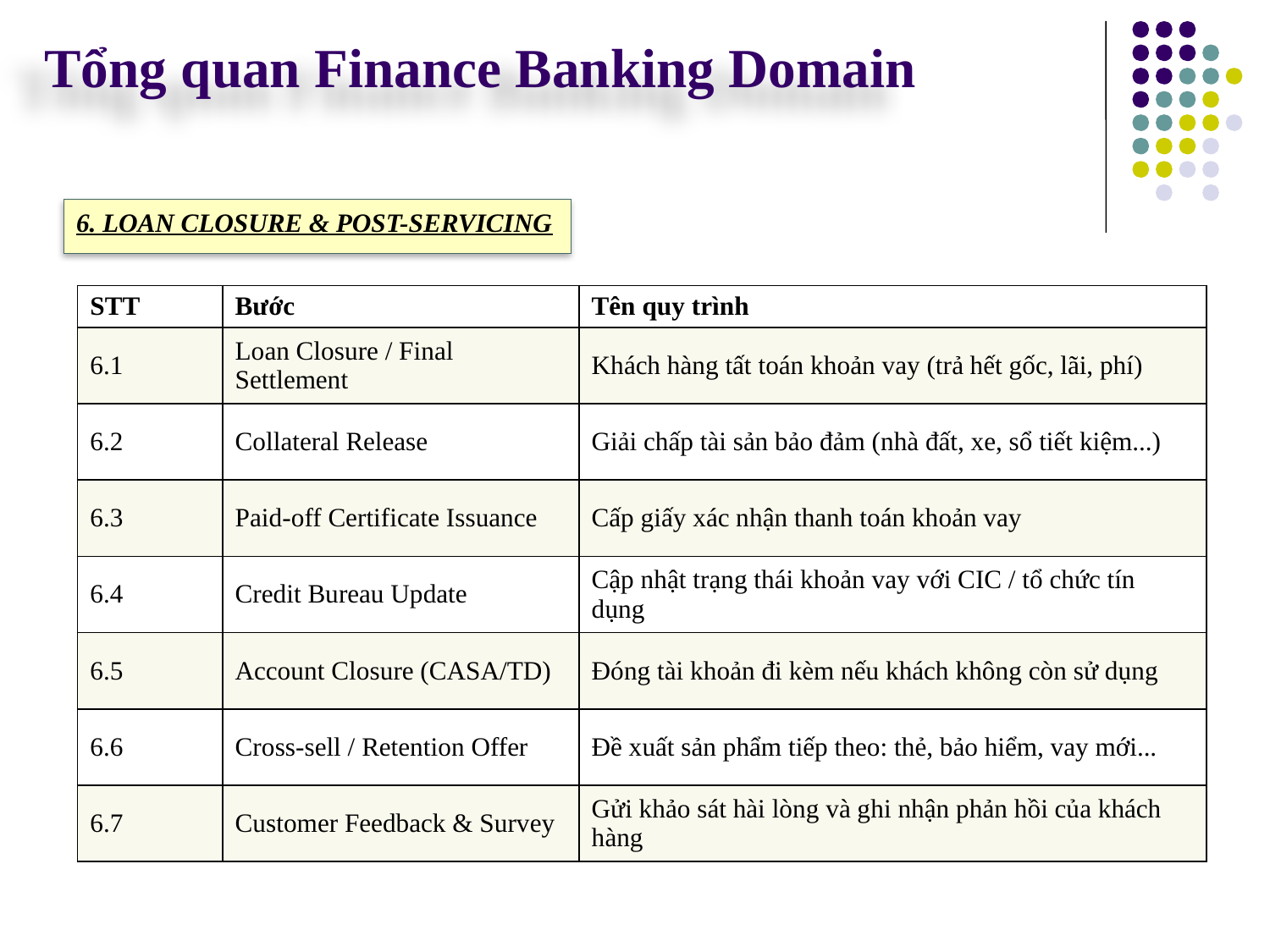

Tổng quan Finance Banking Domain
6. LOAN CLOSURE & POST-SERVICING
| STT | Bước | Tên quy trình |
| --- | --- | --- |
| 6.1 | Loan Closure / Final Settlement | Khách hàng tất toán khoản vay (trả hết gốc, lãi, phí) |
| 6.2 | Collateral Release | Giải chấp tài sản bảo đảm (nhà đất, xe, sổ tiết kiệm...) |
| 6.3 | Paid-off Certificate Issuance | Cấp giấy xác nhận thanh toán khoản vay |
| 6.4 | Credit Bureau Update | Cập nhật trạng thái khoản vay với CIC / tổ chức tín dụng |
| 6.5 | Account Closure (CASA/TD) | Đóng tài khoản đi kèm nếu khách không còn sử dụng |
| 6.6 | Cross-sell / Retention Offer | Đề xuất sản phẩm tiếp theo: thẻ, bảo hiểm, vay mới... |
| 6.7 | Customer Feedback & Survey | Gửi khảo sát hài lòng và ghi nhận phản hồi của khách hàng |